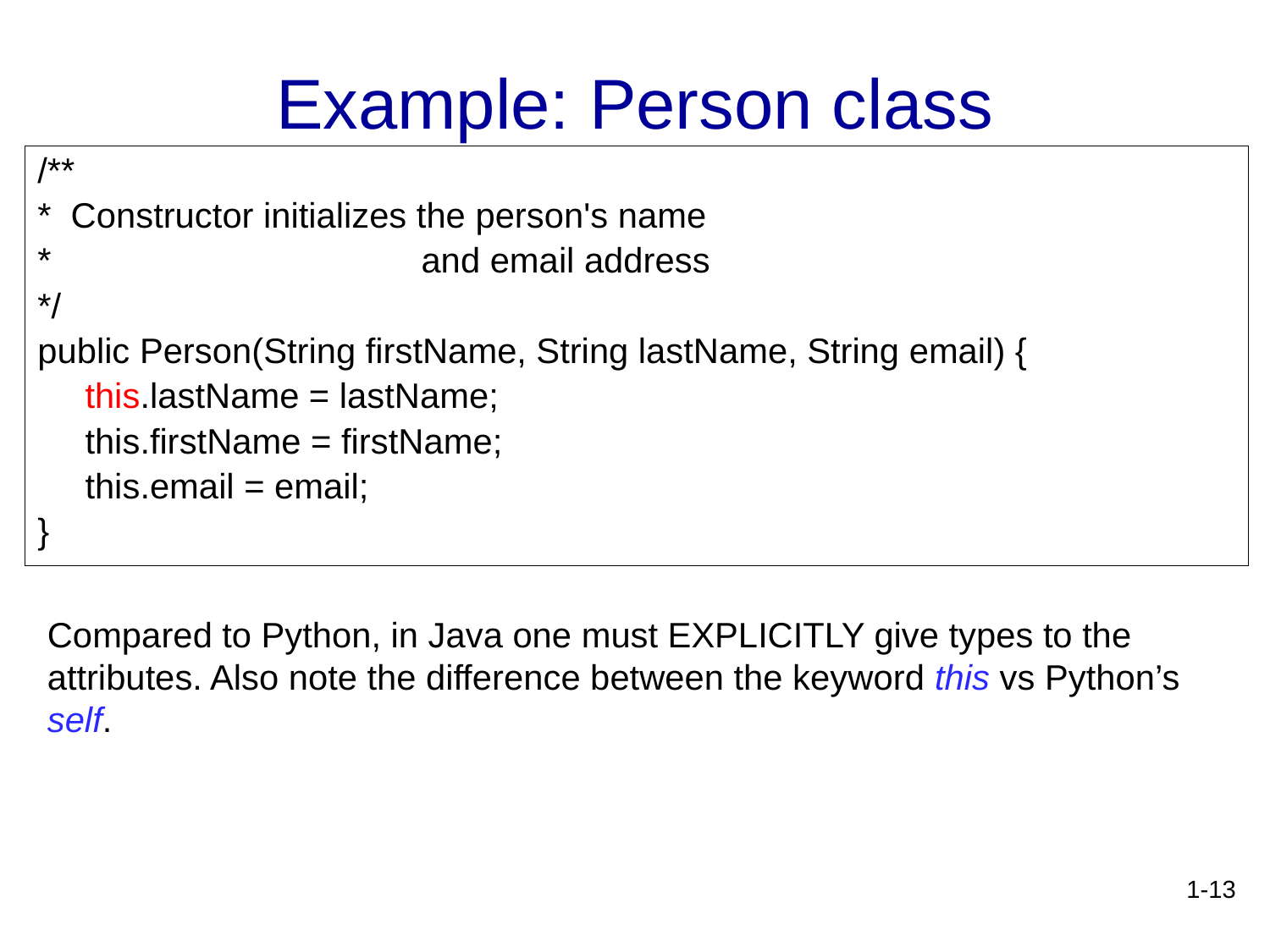

# Example: Person class
/**
*  Constructor initializes the person's name
*                                      and email address
*/
public Person(String firstName, String lastName, String email) {
	this.lastName = lastName;
	this.firstName = firstName;
	this.email = email;
}
Compared to Python, in Java one must EXPLICITLY give types to the attributes. Also note the difference between the keyword this vs Python’s self.
1-13